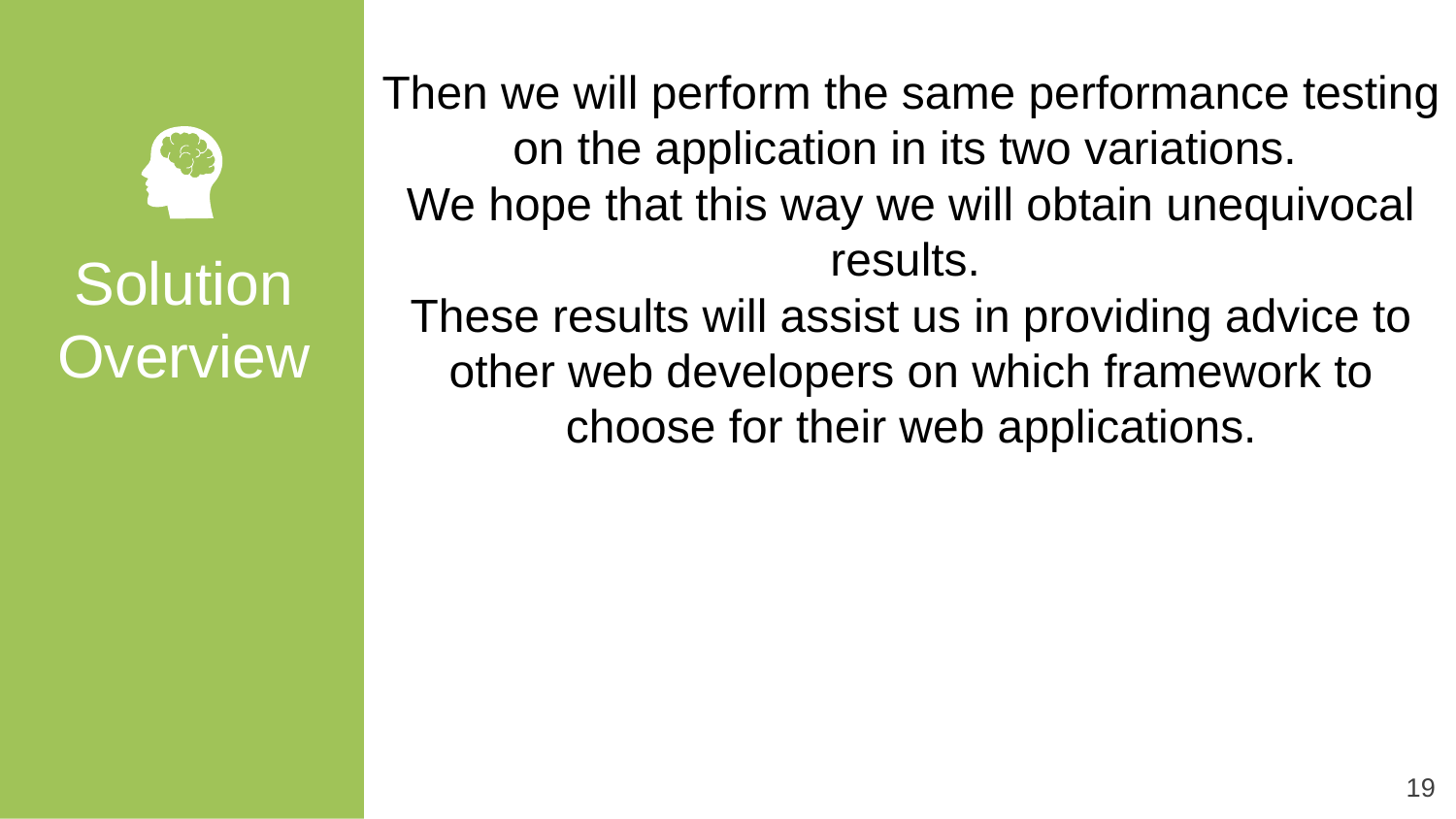

Then we will perform the same performance testing on the application in its two variations.
We hope that this way we will obtain unequivocal results.
These results will assist us in providing advice to other web developers on which framework to choose for their web applications.

Solution Overview
19